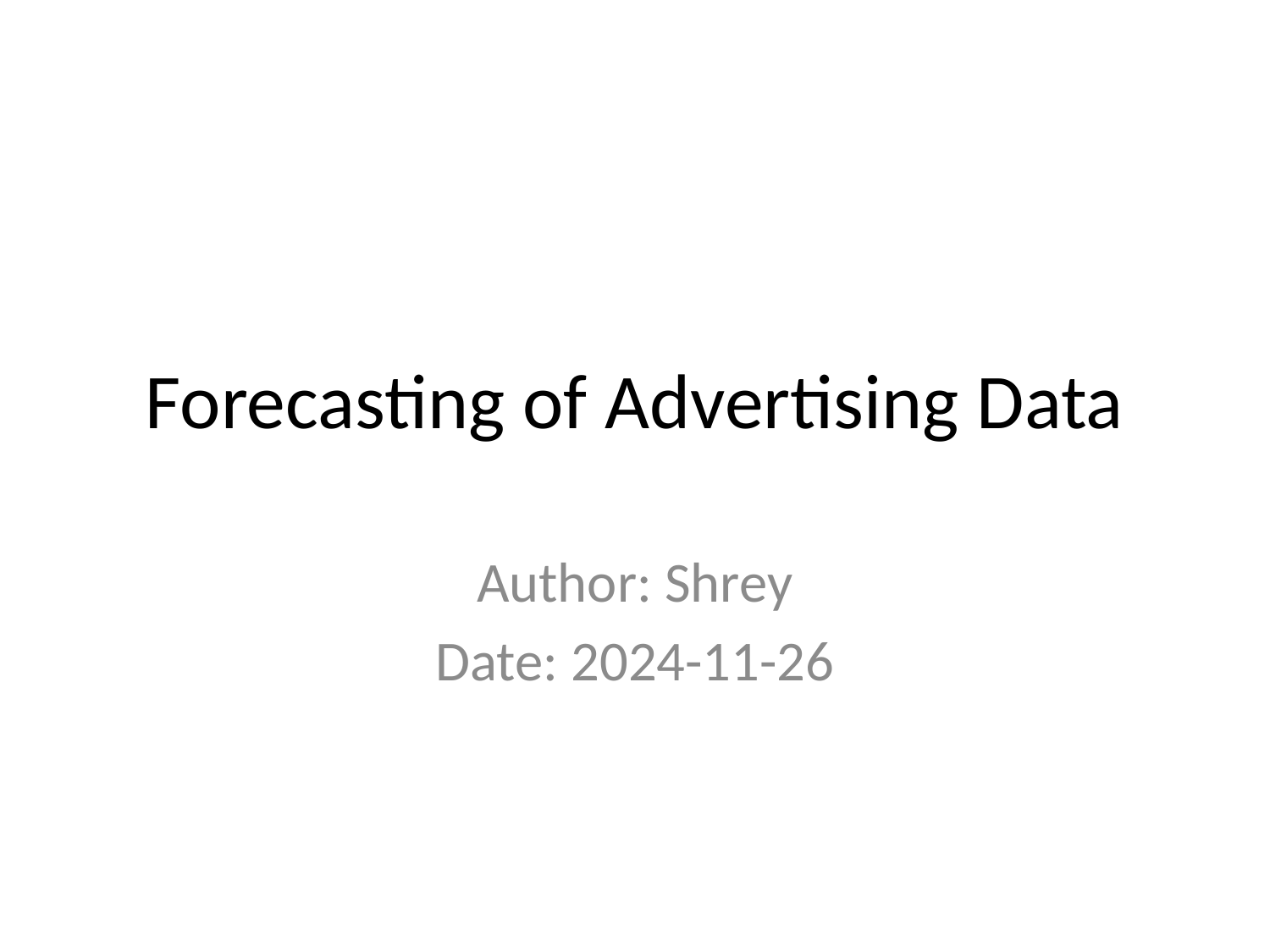

# Forecasting of Advertising Data
Author: Shrey
Date: 2024-11-26